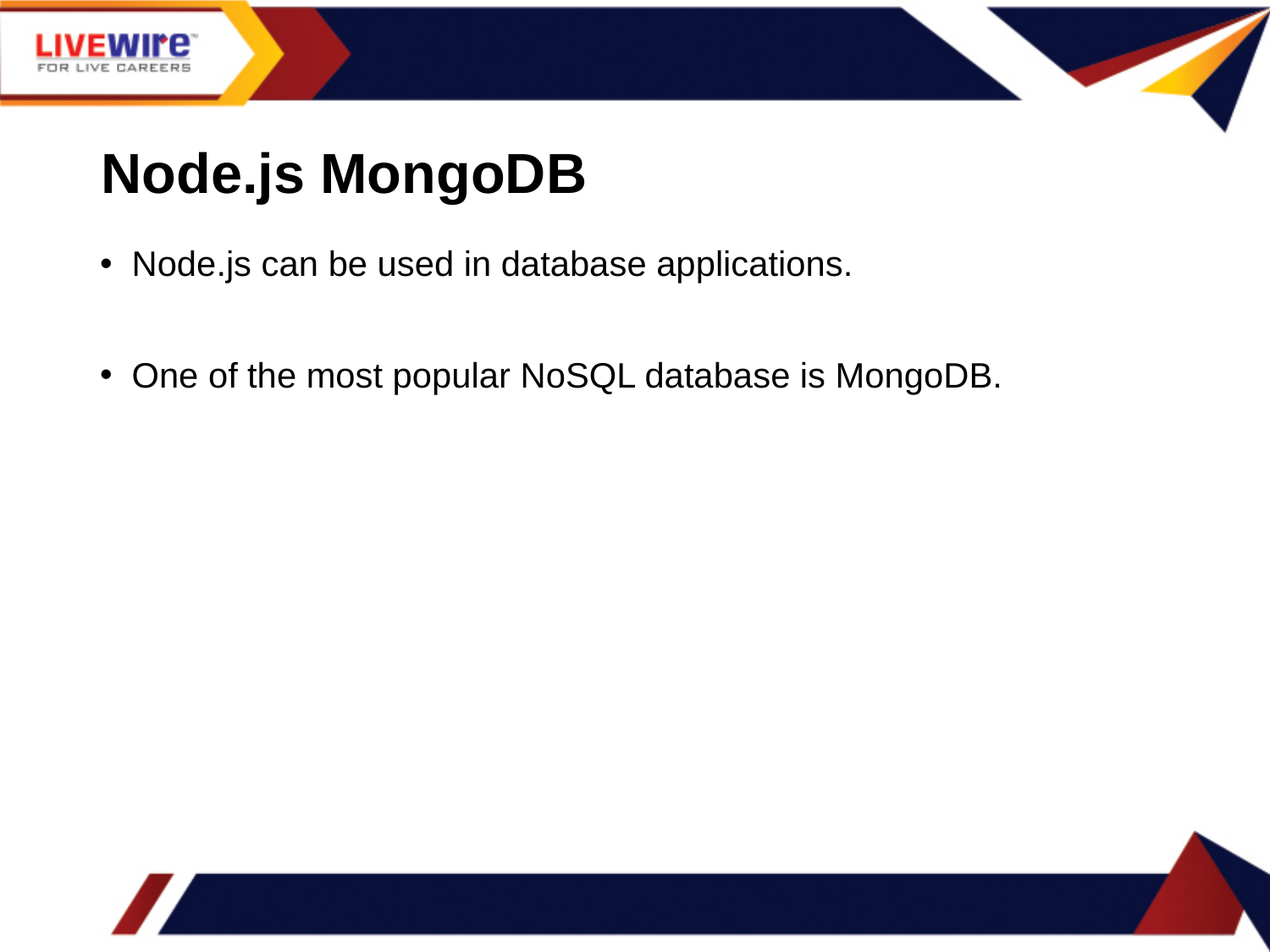

# Node.js MongoDB
Node.js can be used in database applications.

One of the most popular NoSQL database is MongoDB.

7